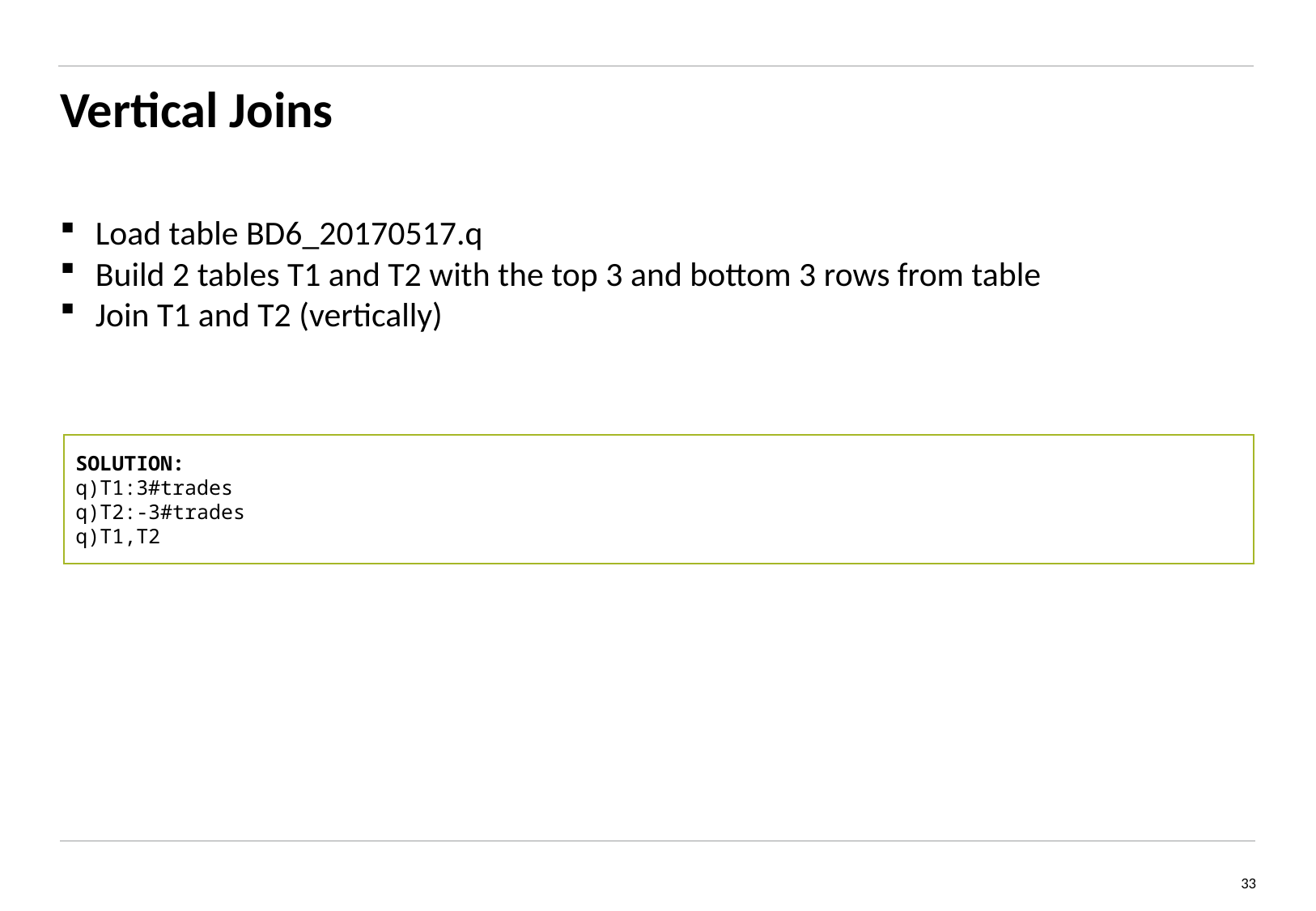

# Vertical Joins
Load table BD6_20170517.q
Build 2 tables T1 and T2 with the top 3 and bottom 3 rows from table
Join T1 and T2 (vertically)
SOLUTION:
q)T1:3#trades
q)T2:-3#trades
q)T1,T2
33